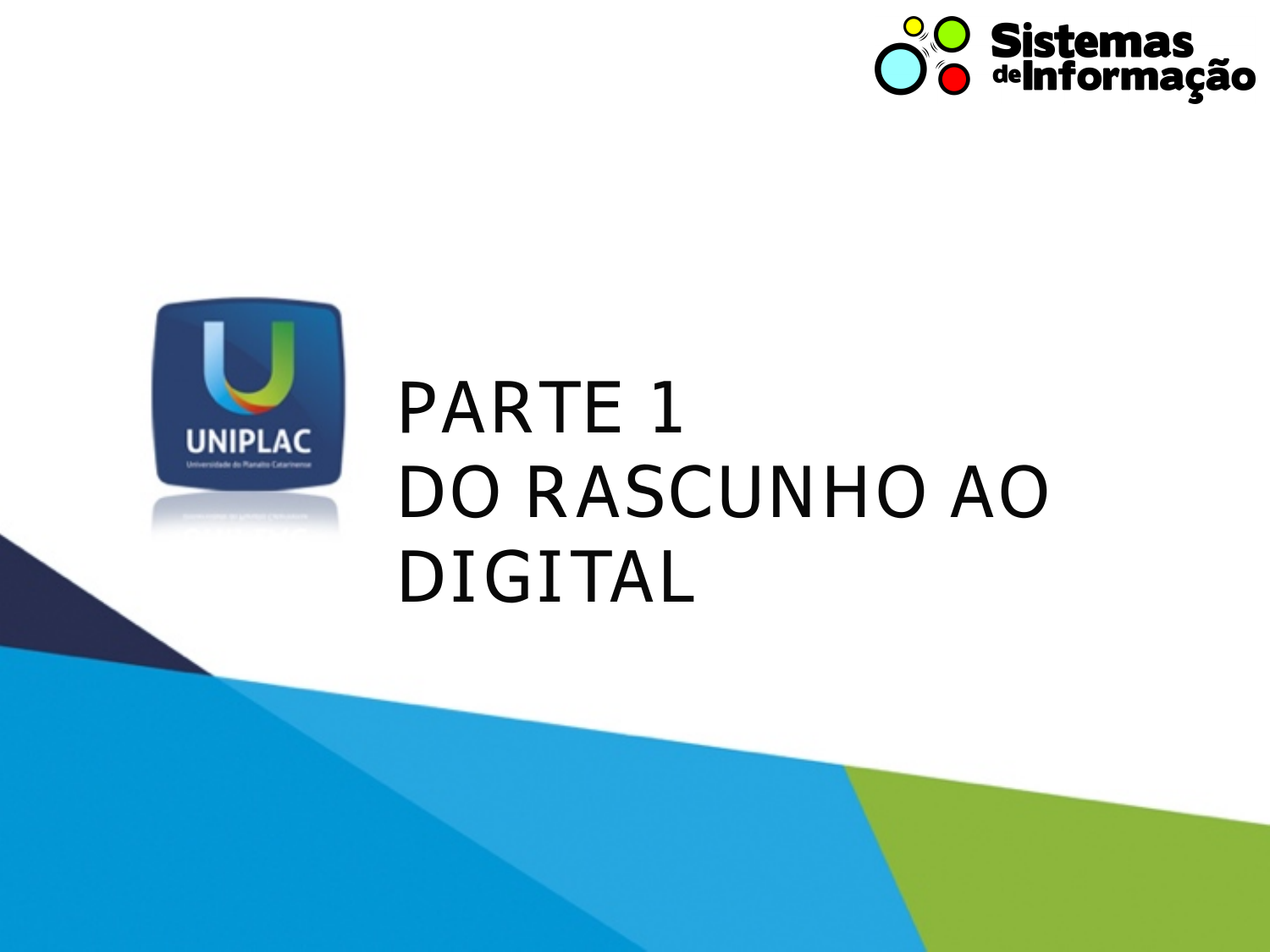

# Parte 1 Do Rascunho ao digital